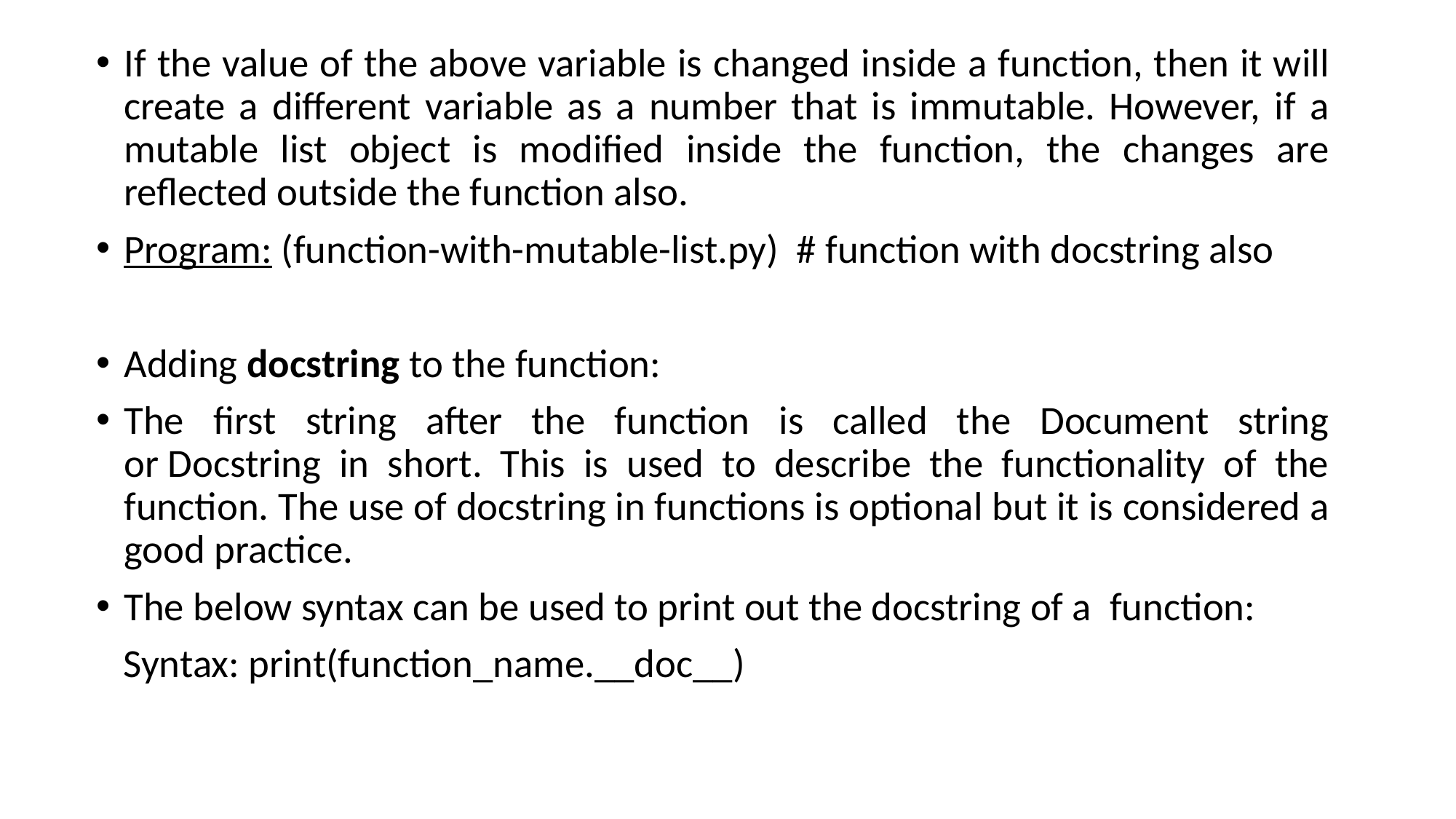

If the value of the above variable is changed inside a function, then it will create a different variable as a number that is immutable. However, if a mutable list object is modified inside the function, the changes are reflected outside the function also.
Program: (function-with-mutable-list.py)  # function with docstring also

Adding docstring to the function:
The first string after the function is called the Document string or Docstring in short. This is used to describe the functionality of the function. The use of docstring in functions is optional but it is considered a good practice.
The below syntax can be used to print out the docstring of a  function:
   Syntax: print(function_name.__doc__)